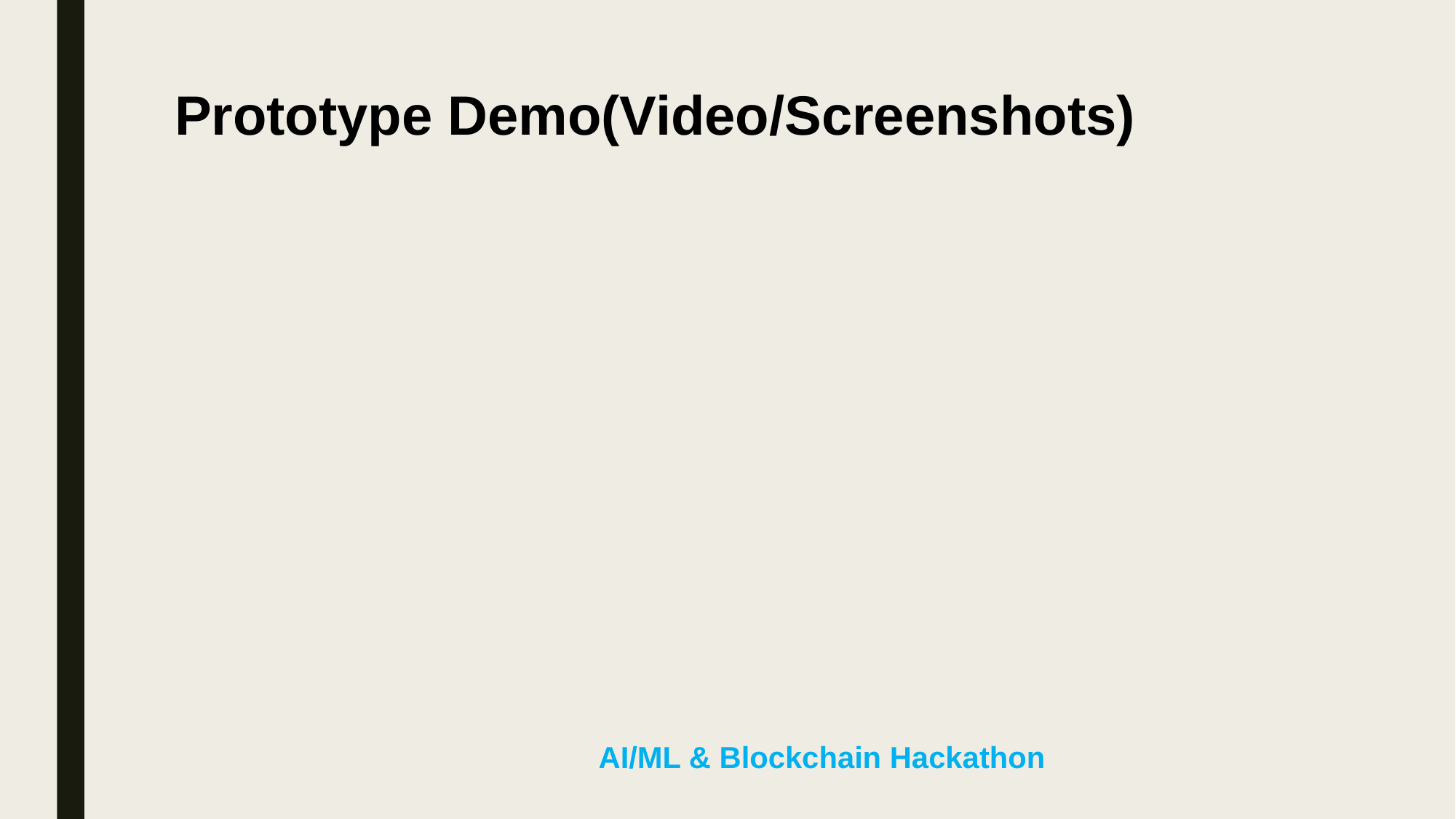

# Prototype Demo(Video/Screenshots)

                                    AI/ML & Blockchain Hackathon